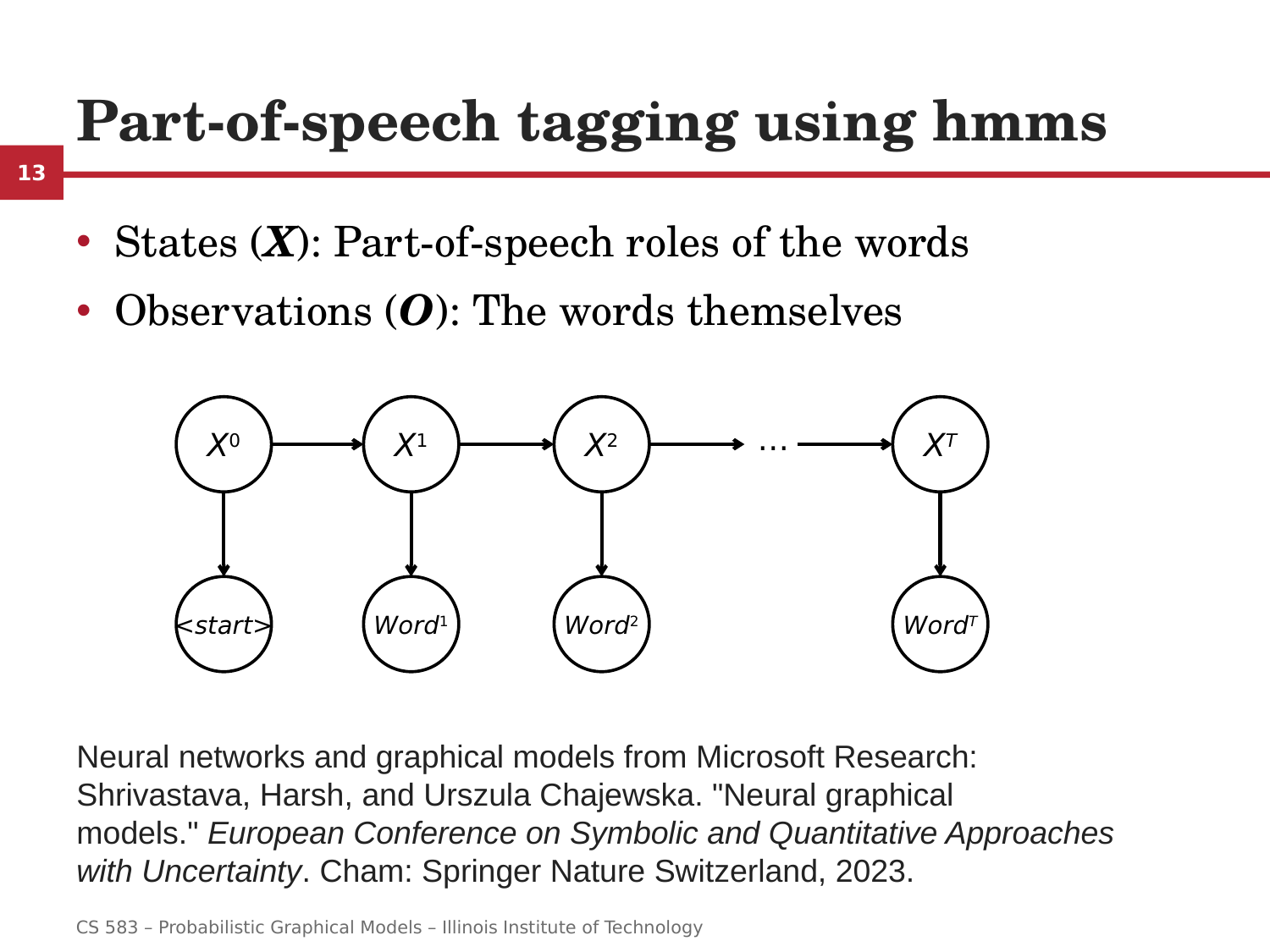

# Part-of-speech tagging using hmms
States (X): Part-of-speech roles of the words
Observations (O): The words themselves
X0
X1
X2
XT
…
<start>
Word1
Word2
WordT
Neural networks and graphical models from Microsoft Research:
Shrivastava, Harsh, and Urszula Chajewska. "Neural graphical models." European Conference on Symbolic and Quantitative Approaches with Uncertainty. Cham: Springer Nature Switzerland, 2023.
13
CS 583 – Probabilistic Graphical Models – Illinois Institute of Technology